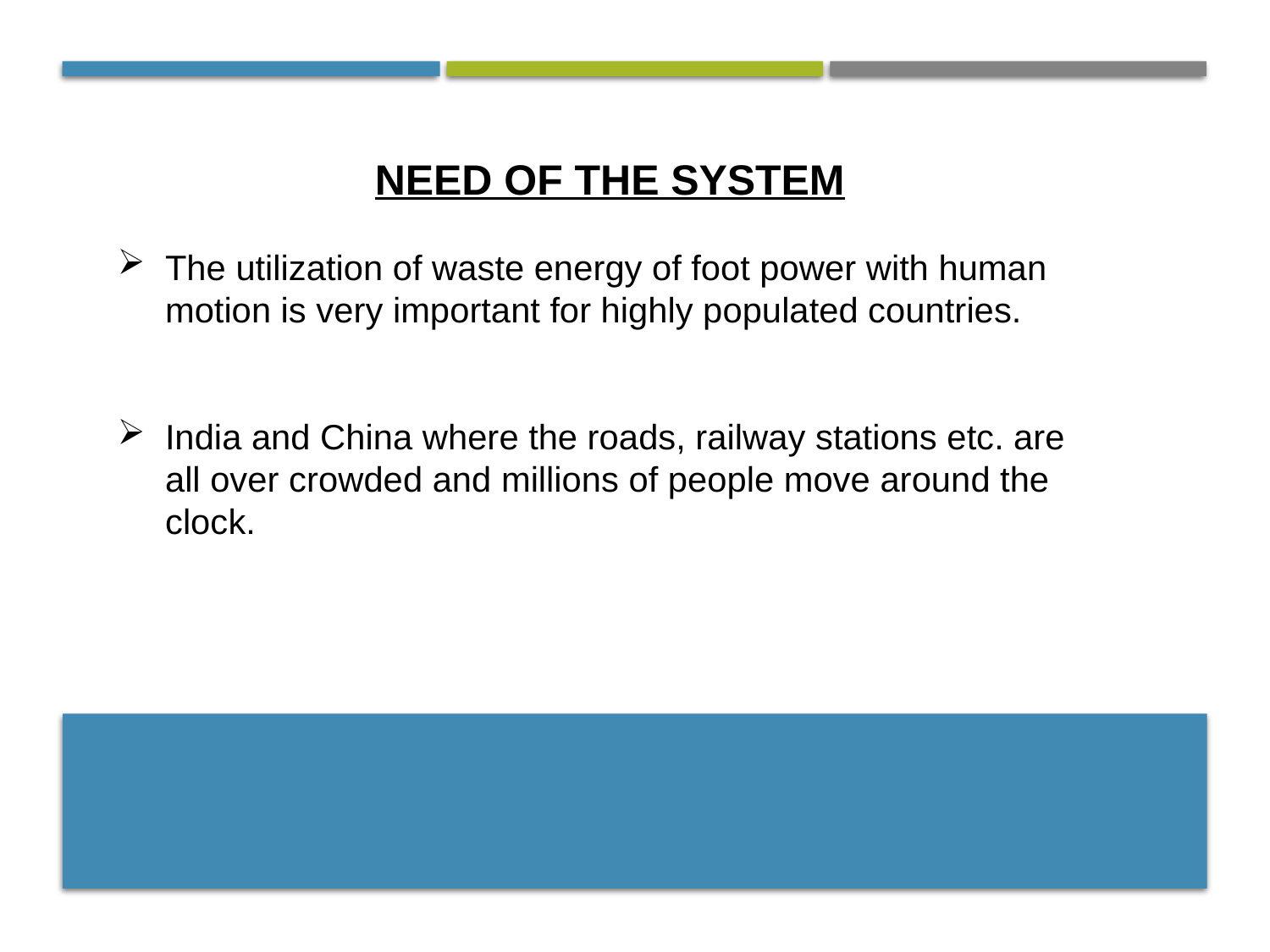

NEED OF THE SYSTEM

The utilization of waste energy of foot power with human motion is very important for highly populated countries.

India and China where the roads, railway stations etc. are all over crowded and millions of people move around the clock.